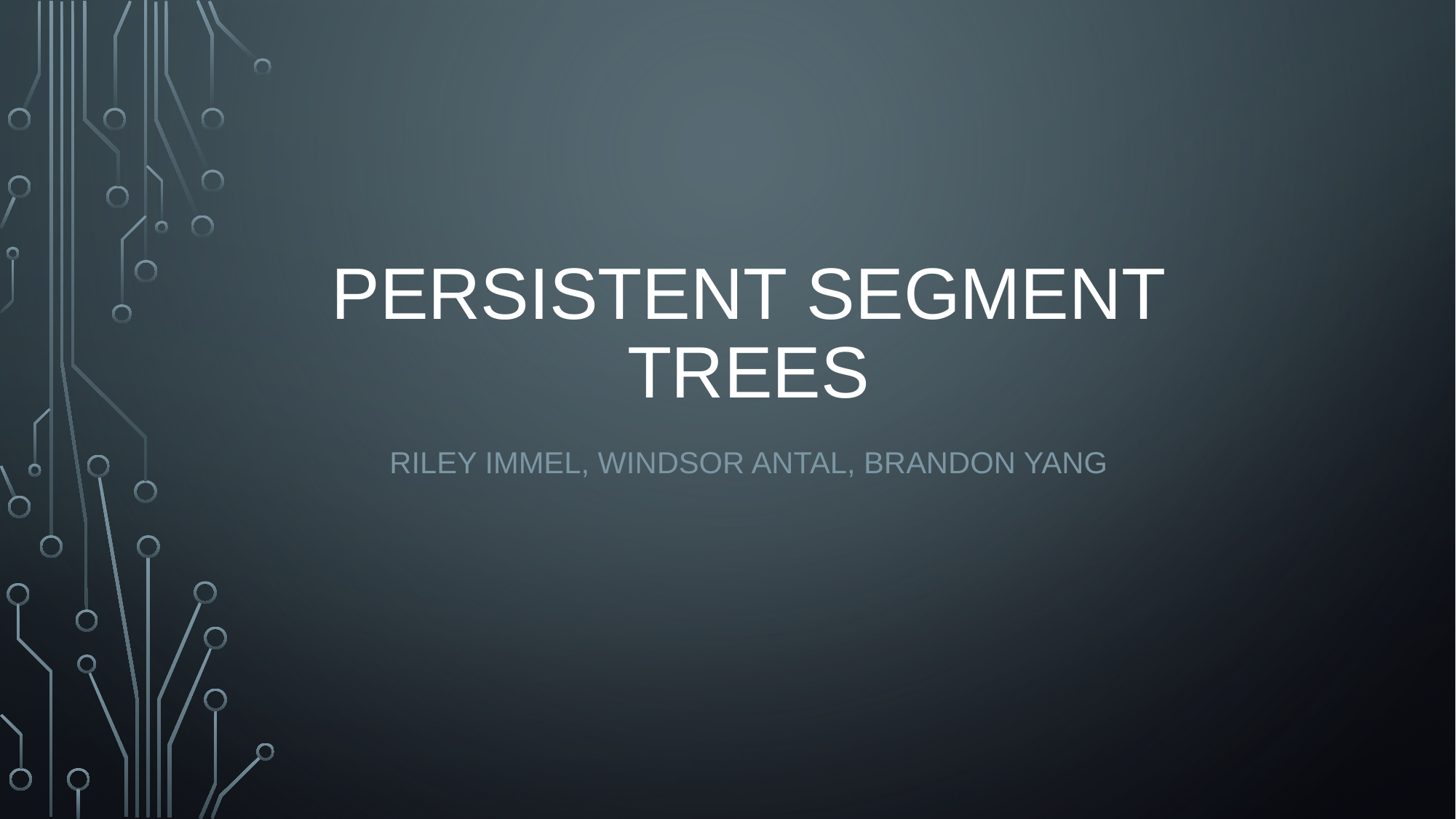

# Persistent Segment Trees
Riley Immel, Windsor antal, Brandon Yang